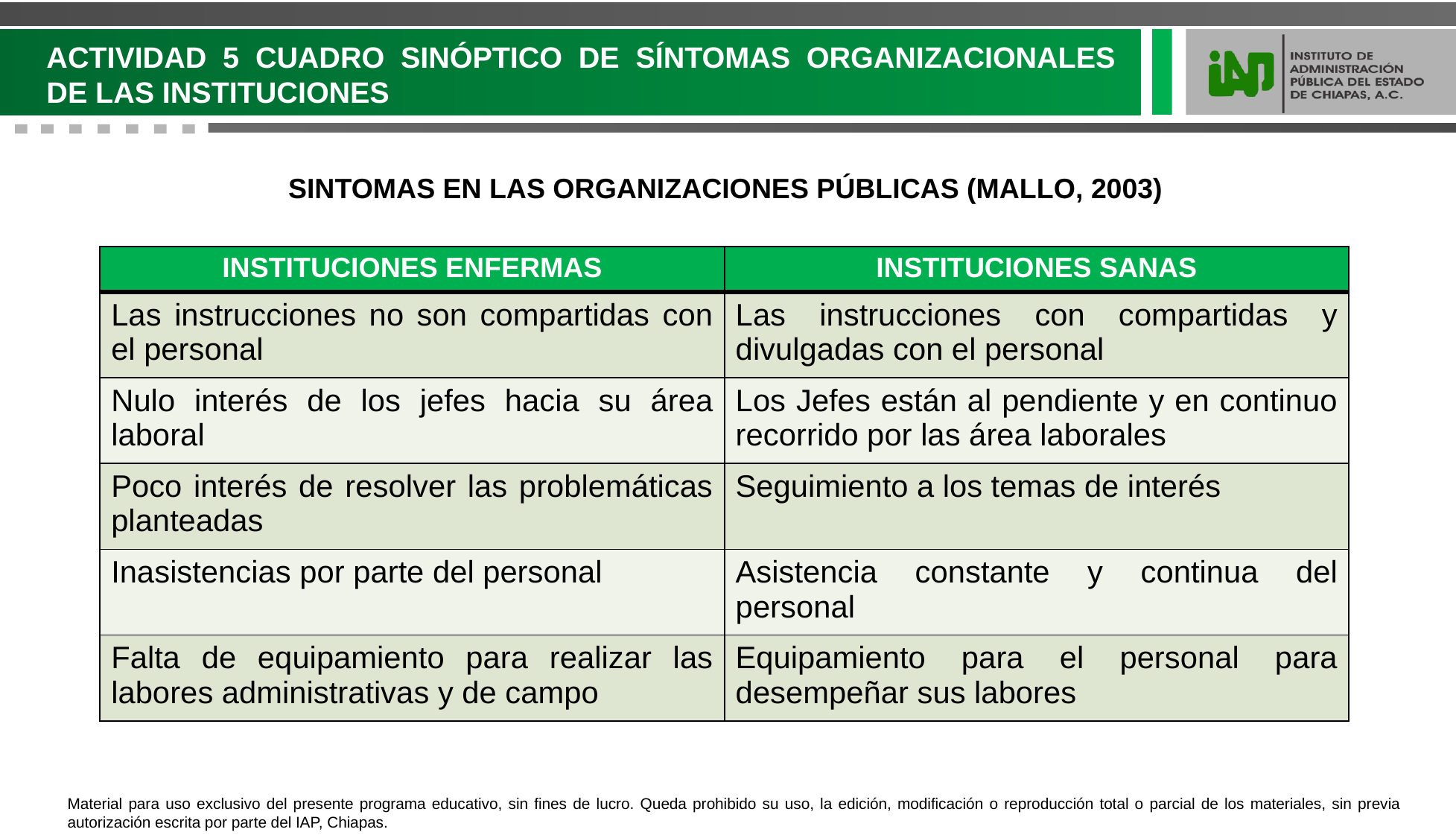

ACTIVIDAD 5 CUADRO SINÓPTICO DE SÍNTOMAS ORGANIZACIONALES DE LAS INSTITUCIONES
SINTOMAS EN LAS ORGANIZACIONES PÚBLICAS (MALLO, 2003)
| INSTITUCIONES ENFERMAS | INSTITUCIONES SANAS |
| --- | --- |
| Las instrucciones no son compartidas con el personal | Las instrucciones con compartidas y divulgadas con el personal |
| Nulo interés de los jefes hacia su área laboral | Los Jefes están al pendiente y en continuo recorrido por las área laborales |
| Poco interés de resolver las problemáticas planteadas | Seguimiento a los temas de interés |
| Inasistencias por parte del personal | Asistencia constante y continua del personal |
| Falta de equipamiento para realizar las labores administrativas y de campo | Equipamiento para el personal para desempeñar sus labores |
Material para uso exclusivo del presente programa educativo, sin fines de lucro. Queda prohibido su uso, la edición, modificación o reproducción total o parcial de los materiales, sin previa autorización escrita por parte del IAP, Chiapas.